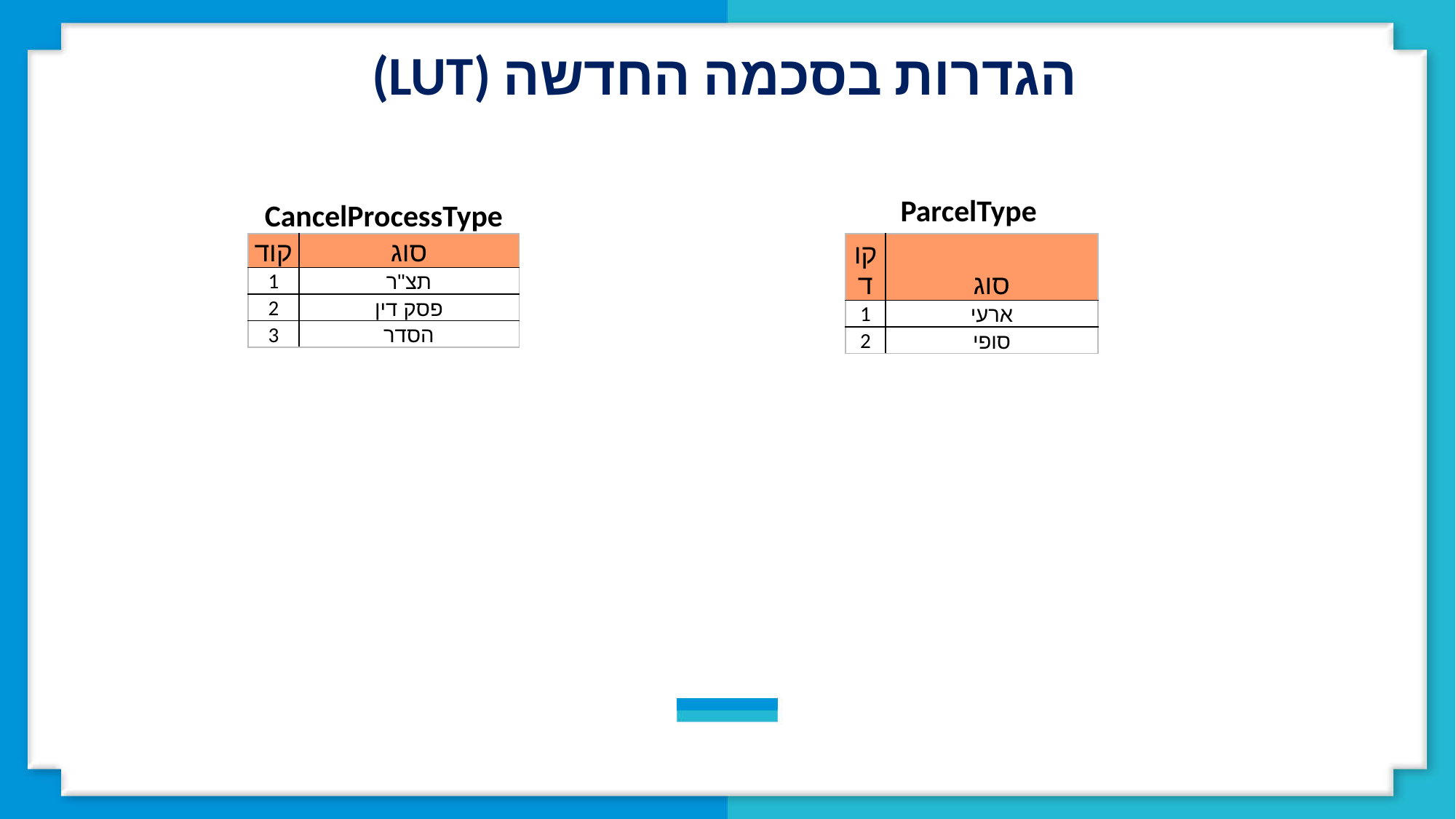

הגדרות בסכמה החדשה (LUT)
ParcelType
CancelProcessType
| קוד | סוג |
| --- | --- |
| 1 | תצ"ר |
| 2 | פסק דין |
| 3 | הסדר |
| קוד | סוג |
| --- | --- |
| 1 | ארעי |
| 2 | סופי |